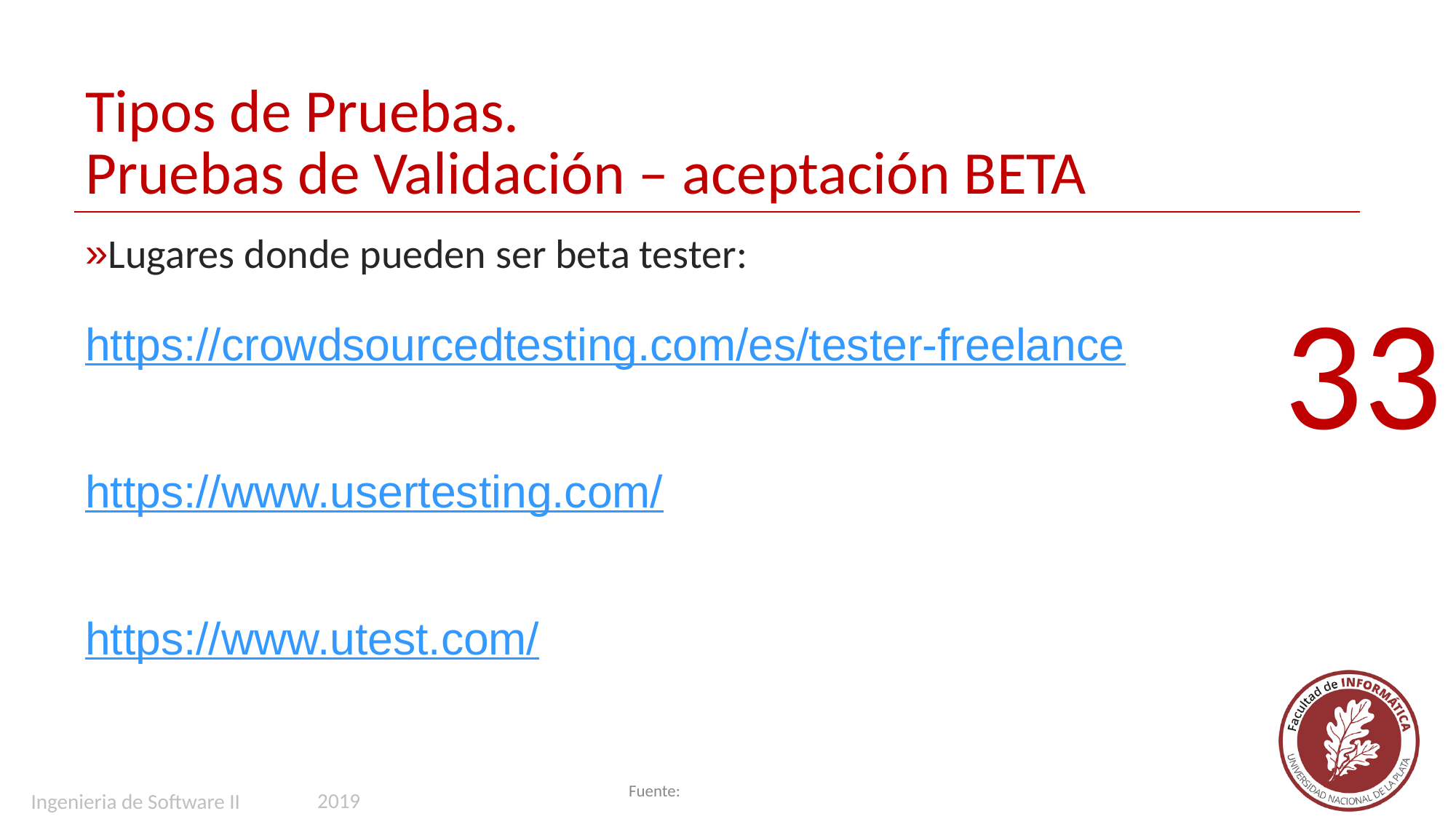

# Tipos de Pruebas. Pruebas de Validación – aceptación BETA
Lugares donde pueden ser beta tester:

https://crowdsourcedtesting.com/es/tester-freelance

https://www.usertesting.com/

https://www.utest.com/
33

2019
Ingenieria de Software II